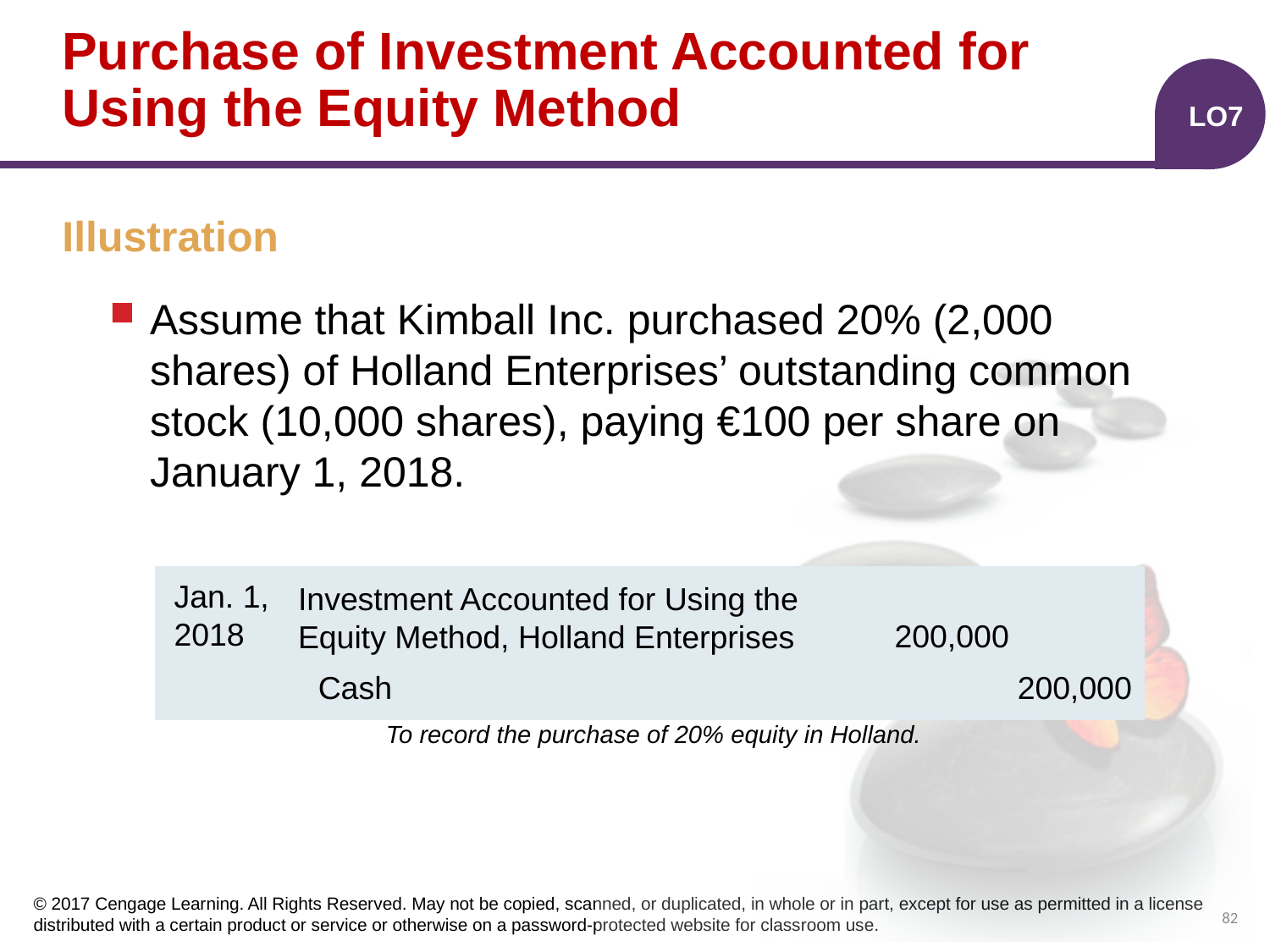

# Purchase of Investment Accounted for Using the Equity Method
LO7
Illustration
Assume that Kimball Inc. purchased 20% (2,000 shares) of Holland Enterprises’ outstanding common stock (10,000 shares), paying €100 per share on January 1, 2018.

|  |  |  |  |  |
| --- | --- | --- | --- | --- |
|  |  |  |  |  |
|  |  |  |  |  |
Jan. 1,
2018
Investment Accounted for Using the
Equity Method, Holland Enterprises
200,000
200,000
Cash
 To record the purchase of 20% equity in Holland.

82